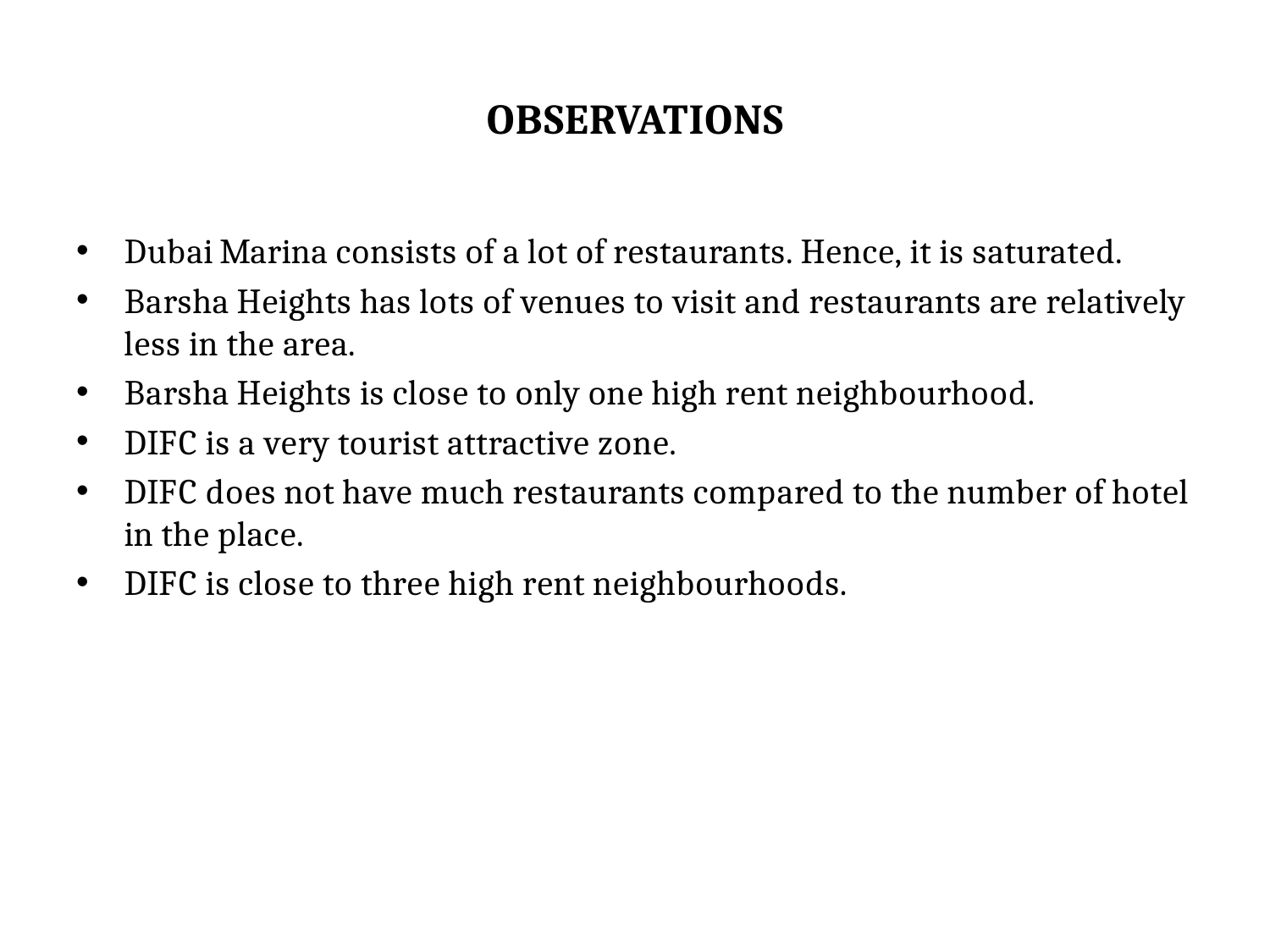

# OBSERVATIONS
Dubai Marina consists of a lot of restaurants. Hence, it is saturated.
Barsha Heights has lots of venues to visit and restaurants are relatively less in the area.
Barsha Heights is close to only one high rent neighbourhood.
DIFC is a very tourist attractive zone.
DIFC does not have much restaurants compared to the number of hotel in the place.
DIFC is close to three high rent neighbourhoods.